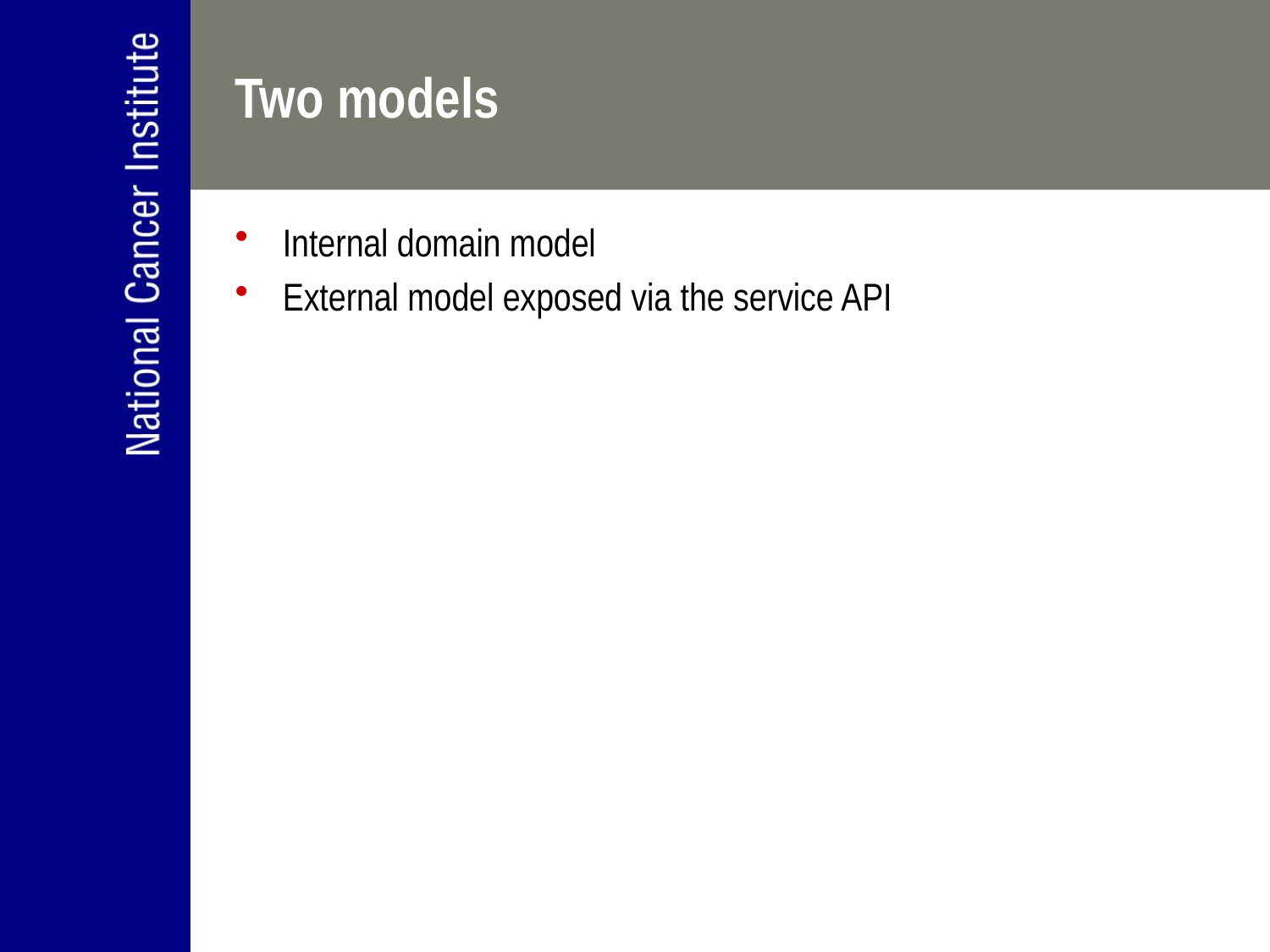

Two models
Internal domain model
External model exposed via the service API